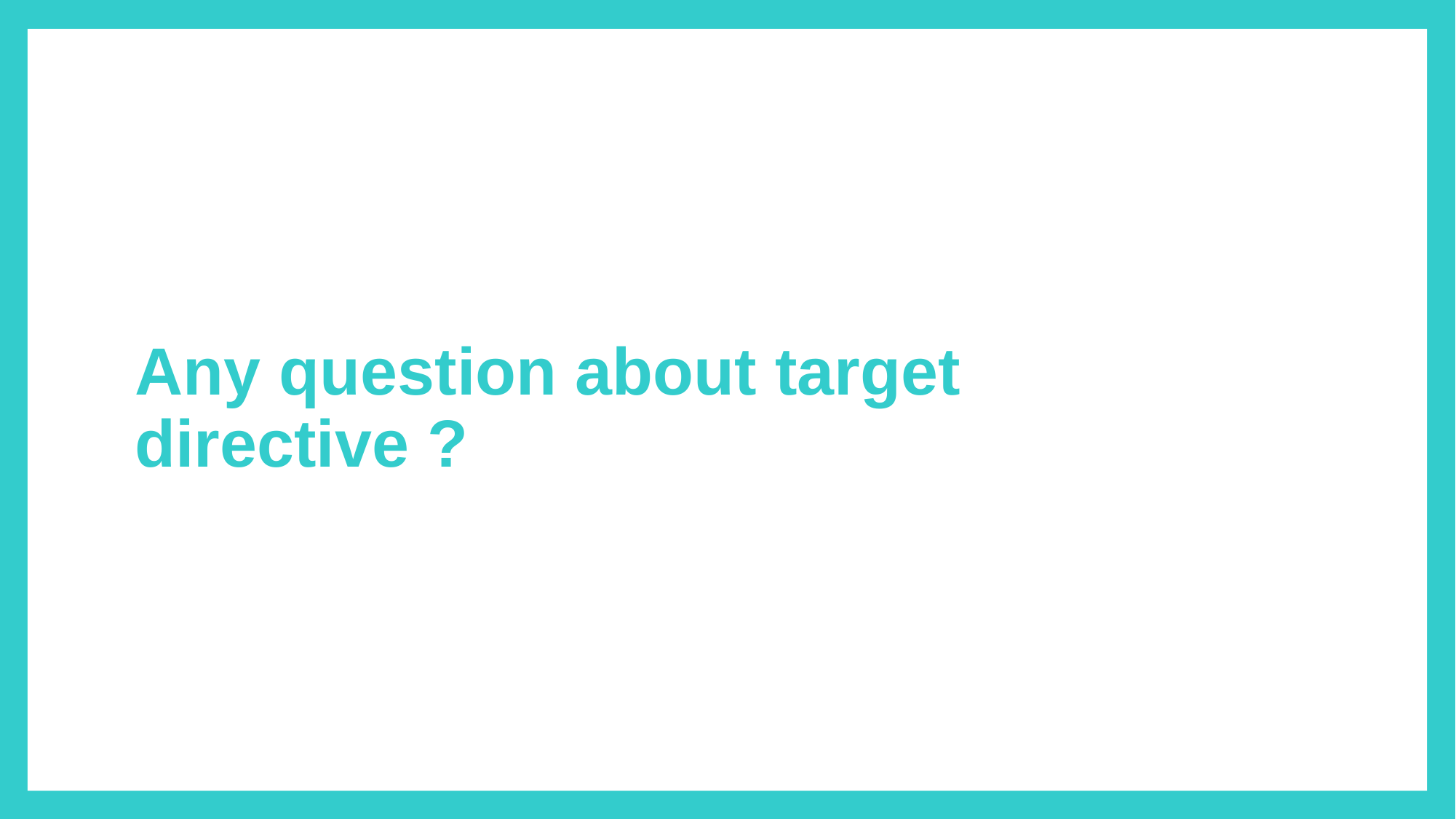

# Any question about target directive ?